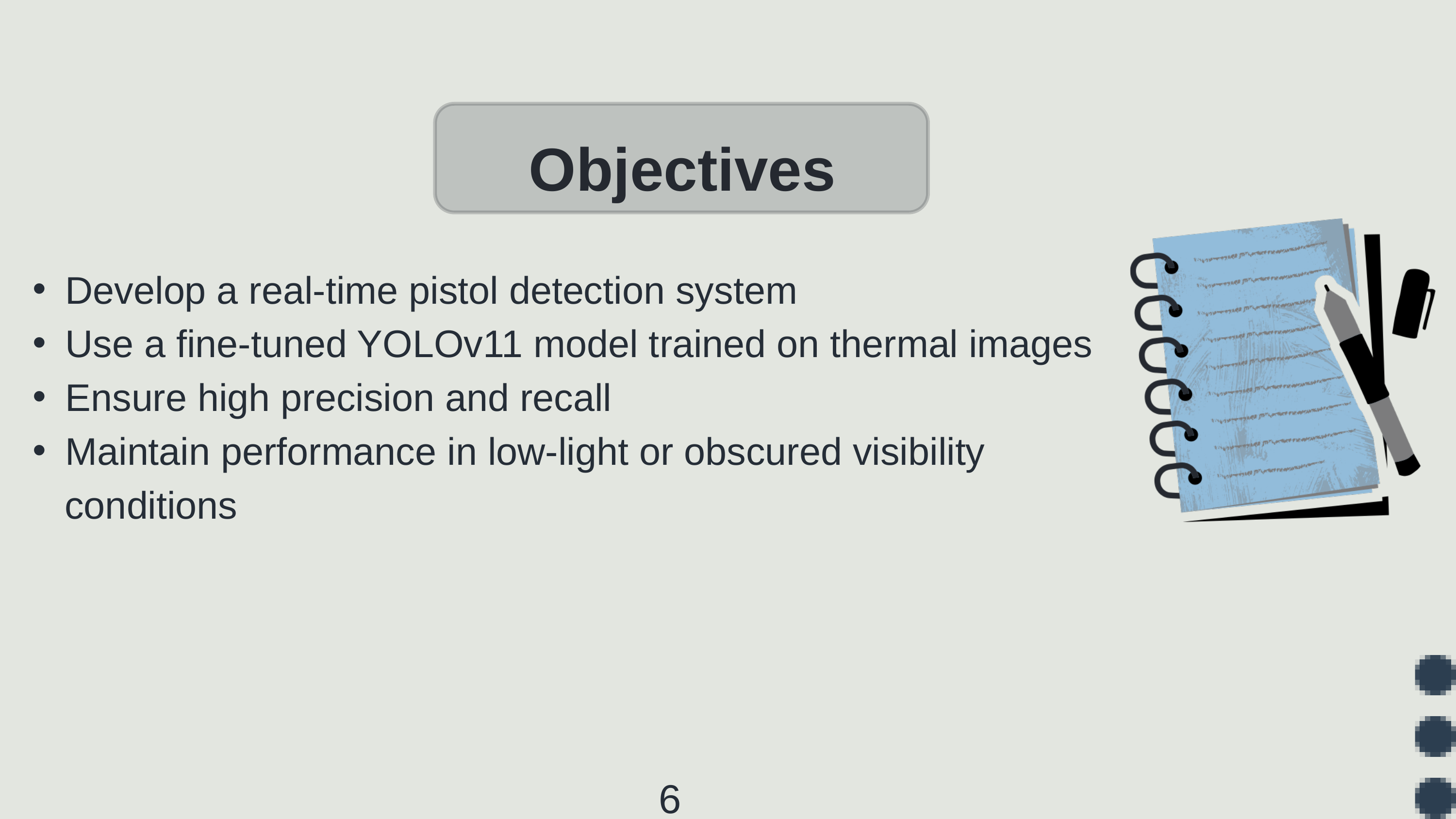

Objectives

Develop a real-time pistol detection system
Use a fine-tuned YOLOv11 model trained on thermal images
Ensure high precision and recall
Maintain performance in low-light or obscured visibility
   conditions

6